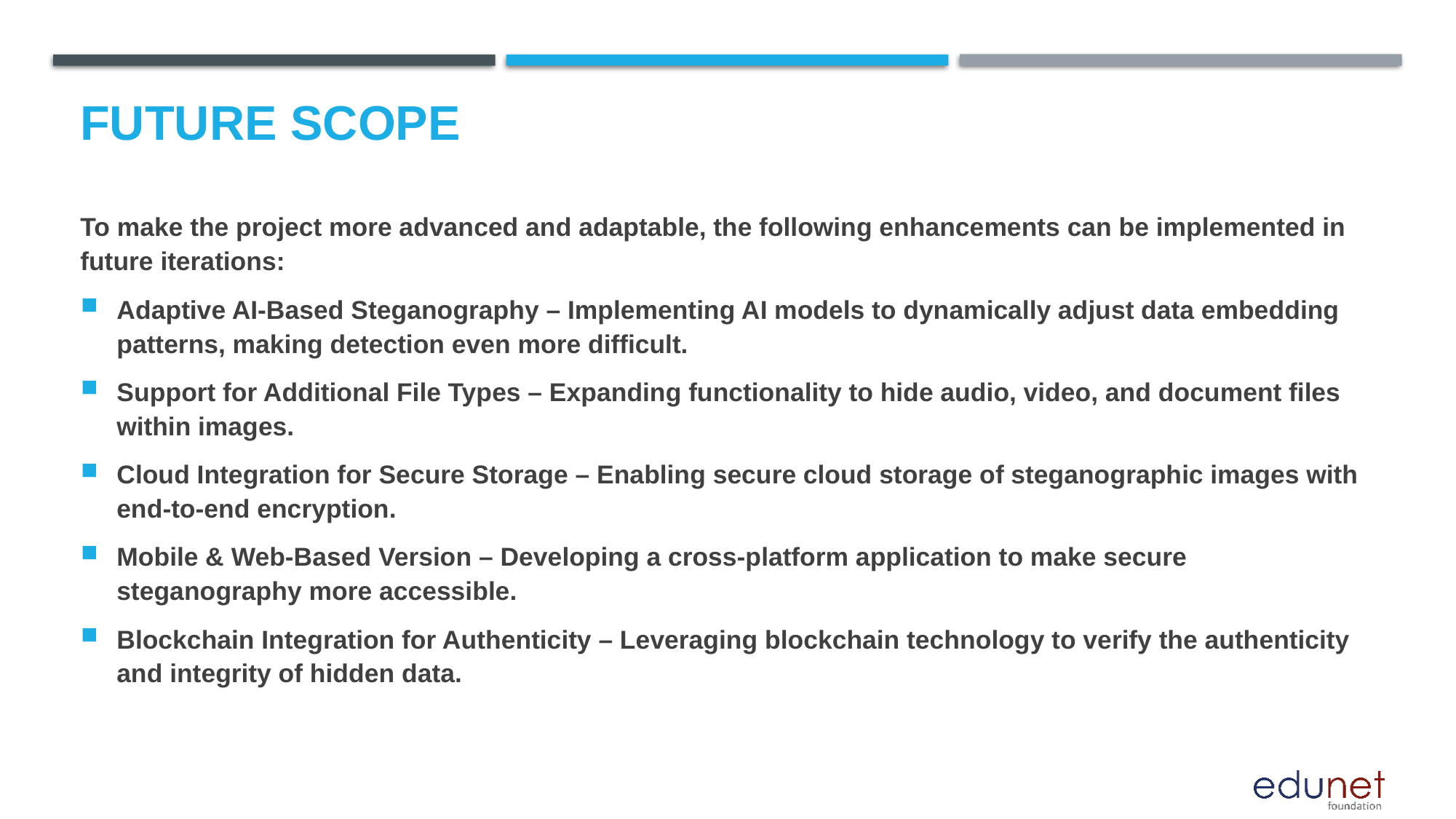

Future scope
To make the project more advanced and adaptable, the following enhancements can be implemented in future iterations:
Adaptive AI-Based Steganography – Implementing AI models to dynamically adjust data embedding patterns, making detection even more difficult.
Support for Additional File Types – Expanding functionality to hide audio, video, and document files within images.
Cloud Integration for Secure Storage – Enabling secure cloud storage of steganographic images with end-to-end encryption.
Mobile & Web-Based Version – Developing a cross-platform application to make secure steganography more accessible.
Blockchain Integration for Authenticity – Leveraging blockchain technology to verify the authenticity and integrity of hidden data.